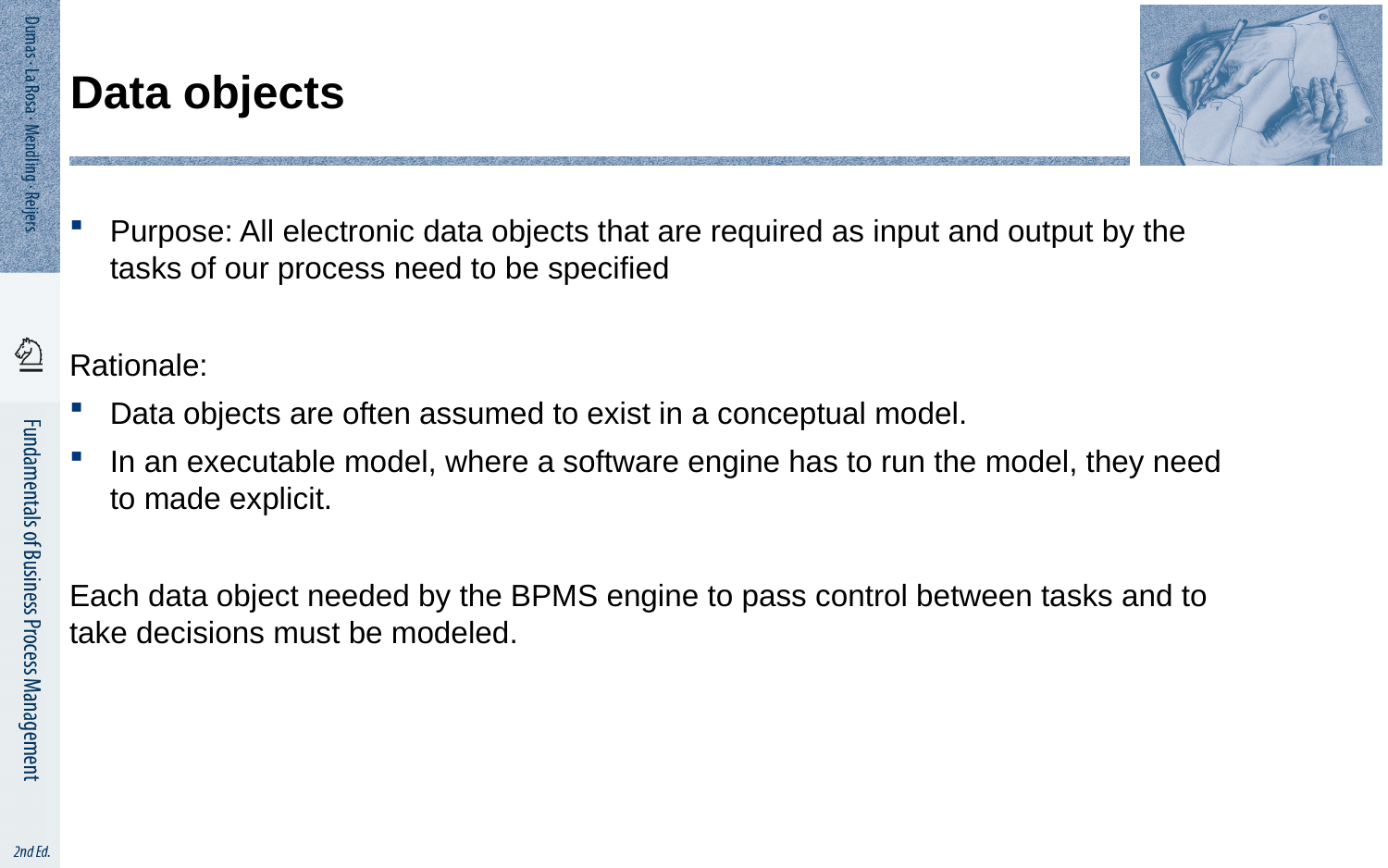

# Data objects
Purpose: All electronic data objects that are required as input and output by the tasks of our process need to be specified

Rationale:
Data objects are often assumed to exist in a conceptual model.
In an executable model, where a software engine has to run the model, they need to made explicit.

Each data object needed by the BPMS engine to pass control between tasks and to take decisions must be modeled.